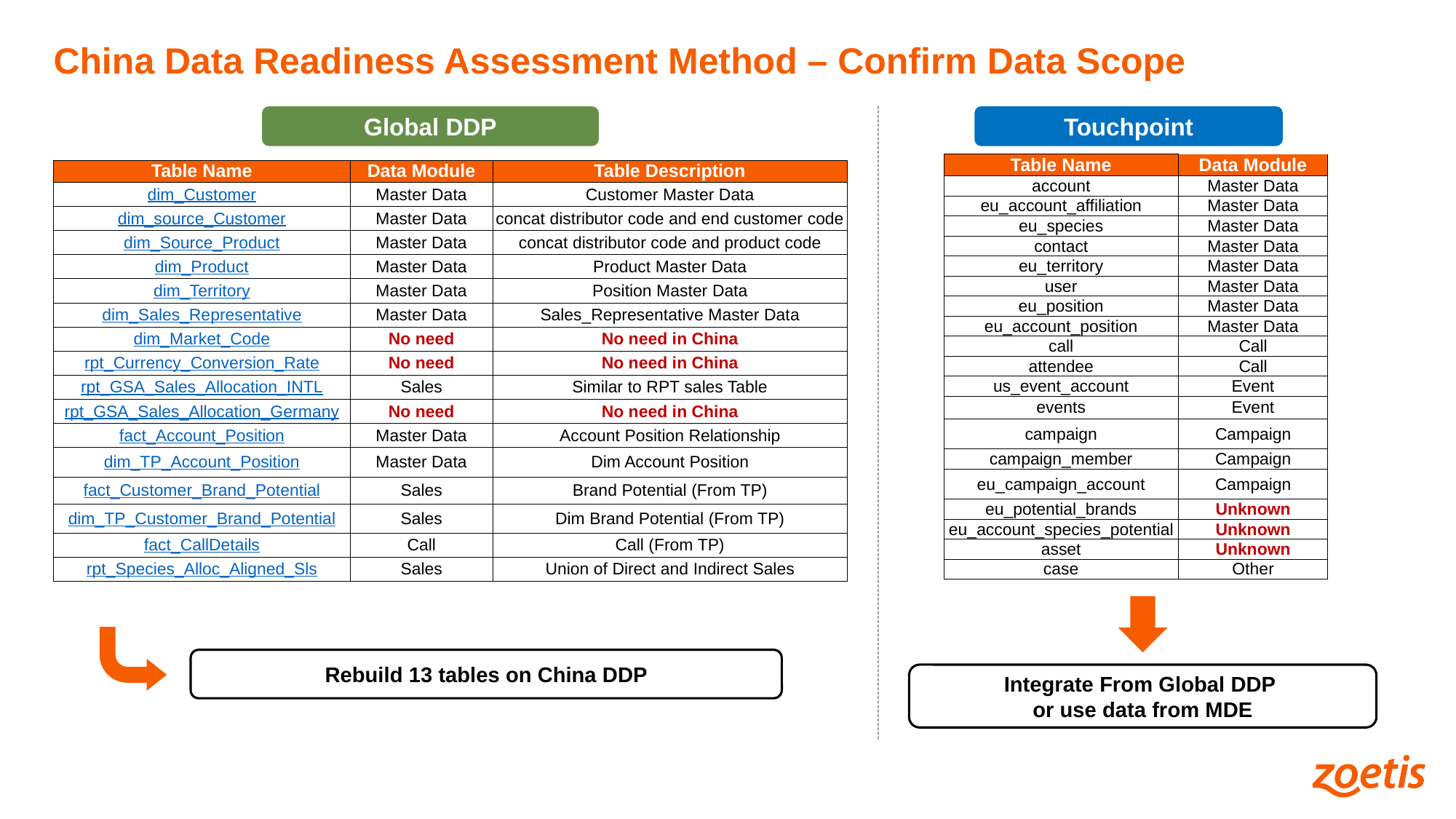

China Data Readiness Assessment Method – Confirm Data Scope
Global DDP
Touchpoint
| Table Name | Data Module |
| --- | --- |
| account | Master Data |
| eu\_account\_affiliation | Master Data |
| eu\_species | Master Data |
| contact | Master Data |
| eu\_territory | Master Data |
| user | Master Data |
| eu\_position | Master Data |
| eu\_account\_position | Master Data |
| call | Call |
| attendee | Call |
| us\_event\_account | Event |
| events | Event |
| campaign | Campaign |
| campaign\_member | Campaign |
| eu\_campaign\_account | Campaign |
| eu\_potential\_brands | Unknown |
| eu\_account\_species\_potential | Unknown |
| asset | Unknown |
| case | Other |
| Table Name | Data Module | Table Description |
| --- | --- | --- |
| dim\_Customer | Master Data | Customer Master Data |
| dim\_source\_Customer | Master Data | concat distributor code and end customer code |
| dim\_Source\_Product | Master Data | concat distributor code and product code |
| dim\_Product | Master Data | Product Master Data |
| dim\_Territory | Master Data | Position Master Data |
| dim\_Sales\_Representative | Master Data | Sales\_Representative Master Data |
| dim\_Market\_Code | No need | No need in China |
| rpt\_Currency\_Conversion\_Rate | No need | No need in China |
| rpt\_GSA\_Sales\_Allocation\_INTL | Sales | Similar to RPT sales Table |
| rpt\_GSA\_Sales\_Allocation\_Germany | No need | No need in China |
| fact\_Account\_Position | Master Data | Account Position Relationship |
| dim\_TP\_Account\_Position | Master Data | Dim Account Position |
| fact\_Customer\_Brand\_Potential | Sales | Brand Potential (From TP) |
| dim\_TP\_Customer\_Brand\_Potential | Sales | Dim Brand Potential (From TP) |
| fact\_CallDetails | Call | Call (From TP) |
| rpt\_Species\_Alloc\_Aligned\_Sls | Sales | Union of Direct and Indirect Sales |

Rebuild 13 tables on China DDP
Integrate From Global DDP
or use data from MDE